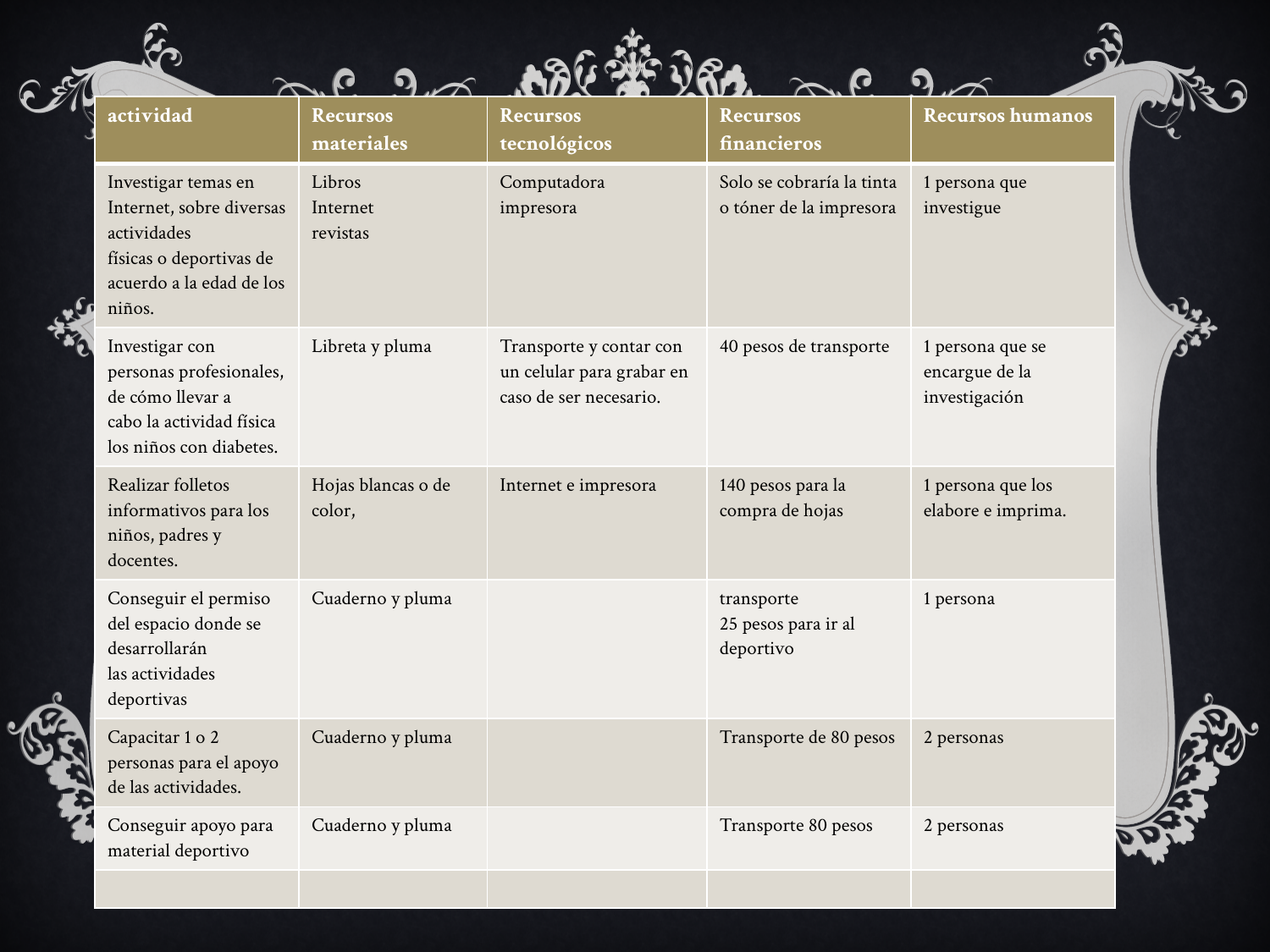

| actividad | Recursos materiales | Recursos tecnológicos | Recursos financieros | Recursos humanos |
| --- | --- | --- | --- | --- |
| Investigar temas en Internet, sobre diversas actividades físicas o deportivas de acuerdo a la edad de los niños. | Libros Internet revistas | Computadora impresora | Solo se cobraría la tinta o tóner de la impresora | 1 persona que investigue |
| Investigar con personas profesionales, de cómo llevar a cabo la actividad física los niños con diabetes. | Libreta y pluma | Transporte y contar con un celular para grabar en caso de ser necesario. | 40 pesos de transporte | 1 persona que se encargue de la investigación |
| Realizar folletos informativos para los niños, padres y docentes. | Hojas blancas o de color, | Internet e impresora | 140 pesos para la compra de hojas | 1 persona que los elabore e imprima. |
| Conseguir el permiso del espacio donde se desarrollarán las actividades deportivas | Cuaderno y pluma |  | transporte 25 pesos para ir al deportivo | 1 persona |
| Capacitar 1 o 2 personas para el apoyo de las actividades. | Cuaderno y pluma |  | Transporte de 80 pesos | 2 personas |
| Conseguir apoyo para material deportivo | Cuaderno y pluma |  | Transporte 80 pesos | 2 personas |
|  |  |  |  |  |